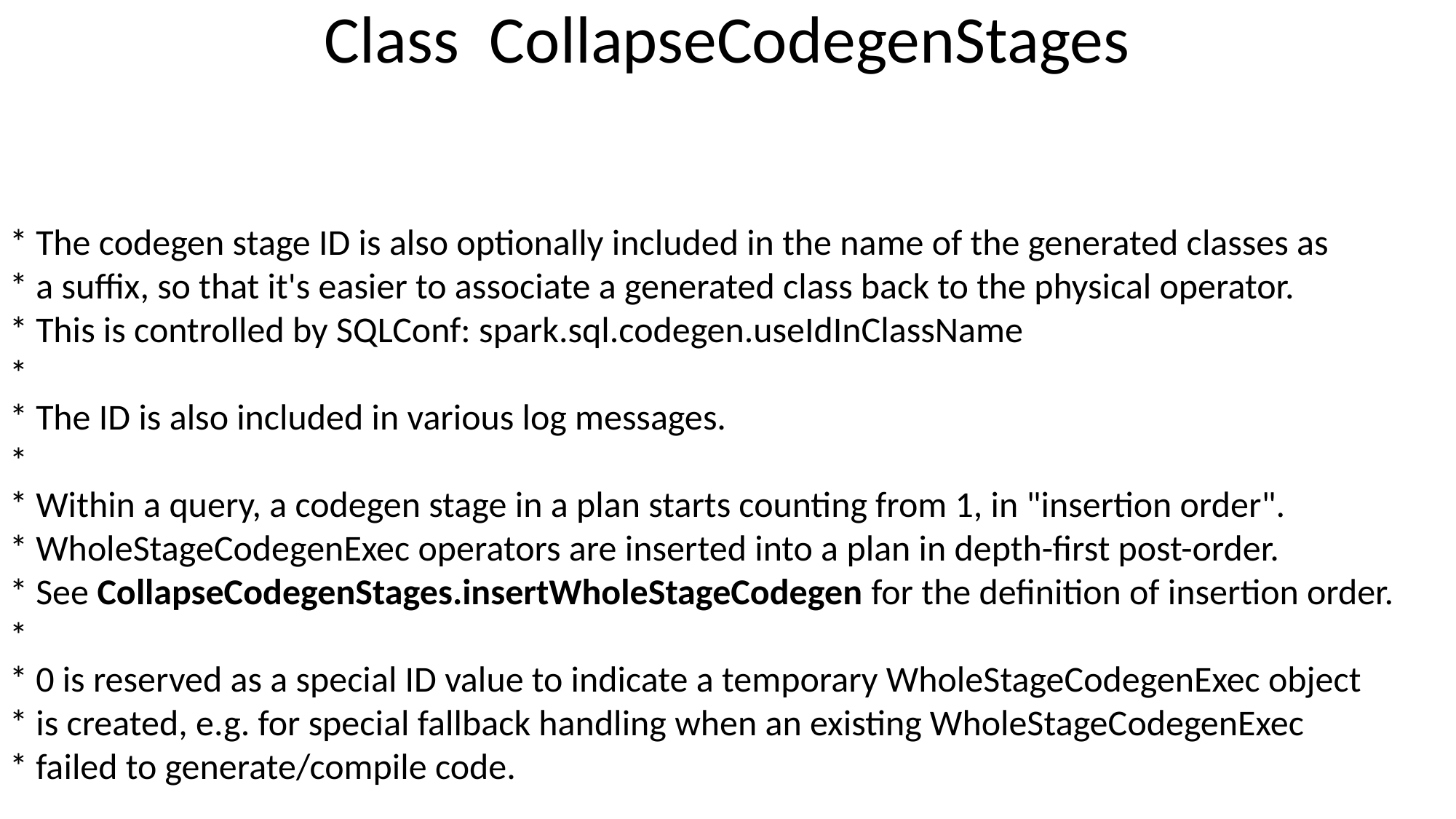

Class  CollapseCodegenStages
 * The codegen stage ID is also optionally included in the name of the generated classes as
 * a suffix, so that it's easier to associate a generated class back to the physical operator.
 * This is controlled by SQLConf: spark.sql.codegen.useIdInClassName
 *
 * The ID is also included in various log messages.
 *
 * Within a query, a codegen stage in a plan starts counting from 1, in "insertion order".
 * WholeStageCodegenExec operators are inserted into a plan in depth-first post-order.
 * See CollapseCodegenStages.insertWholeStageCodegen for the definition of insertion order.
 *
 * 0 is reserved as a special ID value to indicate a temporary WholeStageCodegenExec object
 * is created, e.g. for special fallback handling when an existing WholeStageCodegenExec
 * failed to generate/compile code.